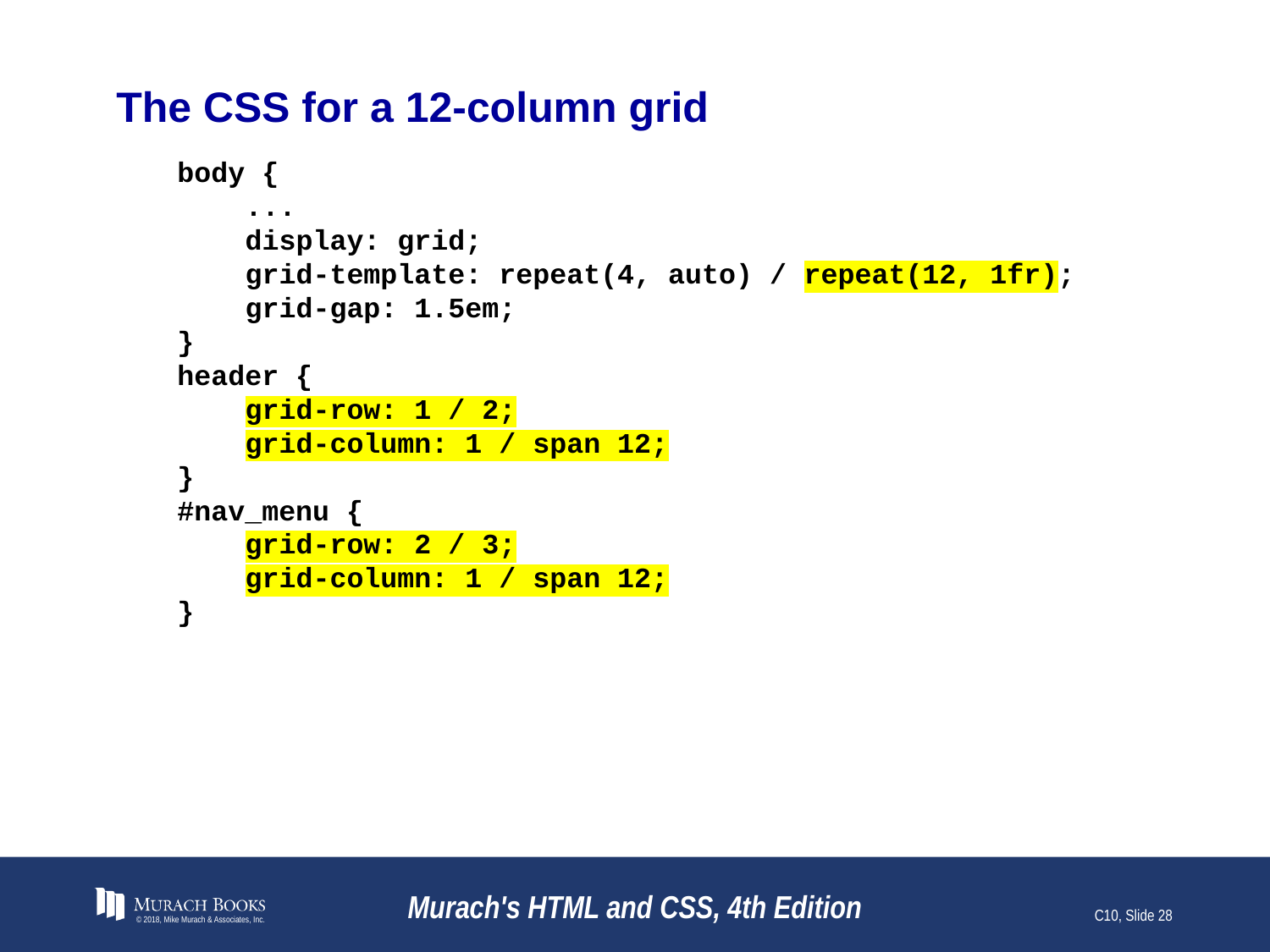

# The CSS for a 12-column grid
body {
    ...
    display: grid;
    grid-template: repeat(4, auto) / repeat(12, 1fr);
    grid-gap: 1.5em;
}
header {
    grid-row: 1 / 2;
    grid-column: 1 / span 12;
}
#nav_menu {
    grid-row: 2 / 3;
    grid-column: 1 / span 12;
}

© 2018, Mike Murach & Associates, Inc.
Murach's HTML and CSS, 4th Edition

C10, Slide 28